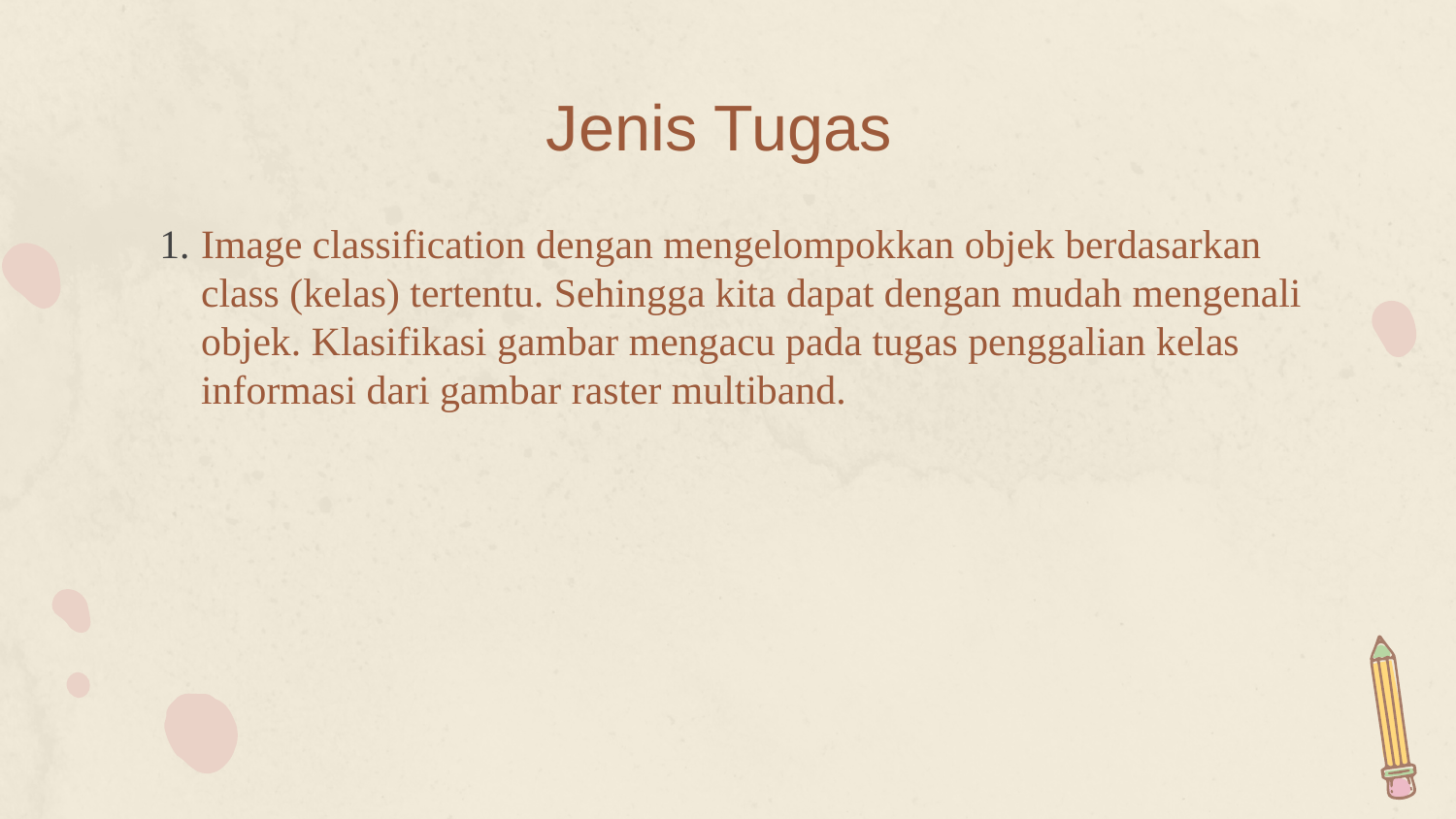

# Jenis Tugas
Image classification dengan mengelompokkan objek berdasarkan class (kelas) tertentu. Sehingga kita dapat dengan mudah mengenali objek. Klasifikasi gambar mengacu pada tugas penggalian kelas informasi dari gambar raster multiband.